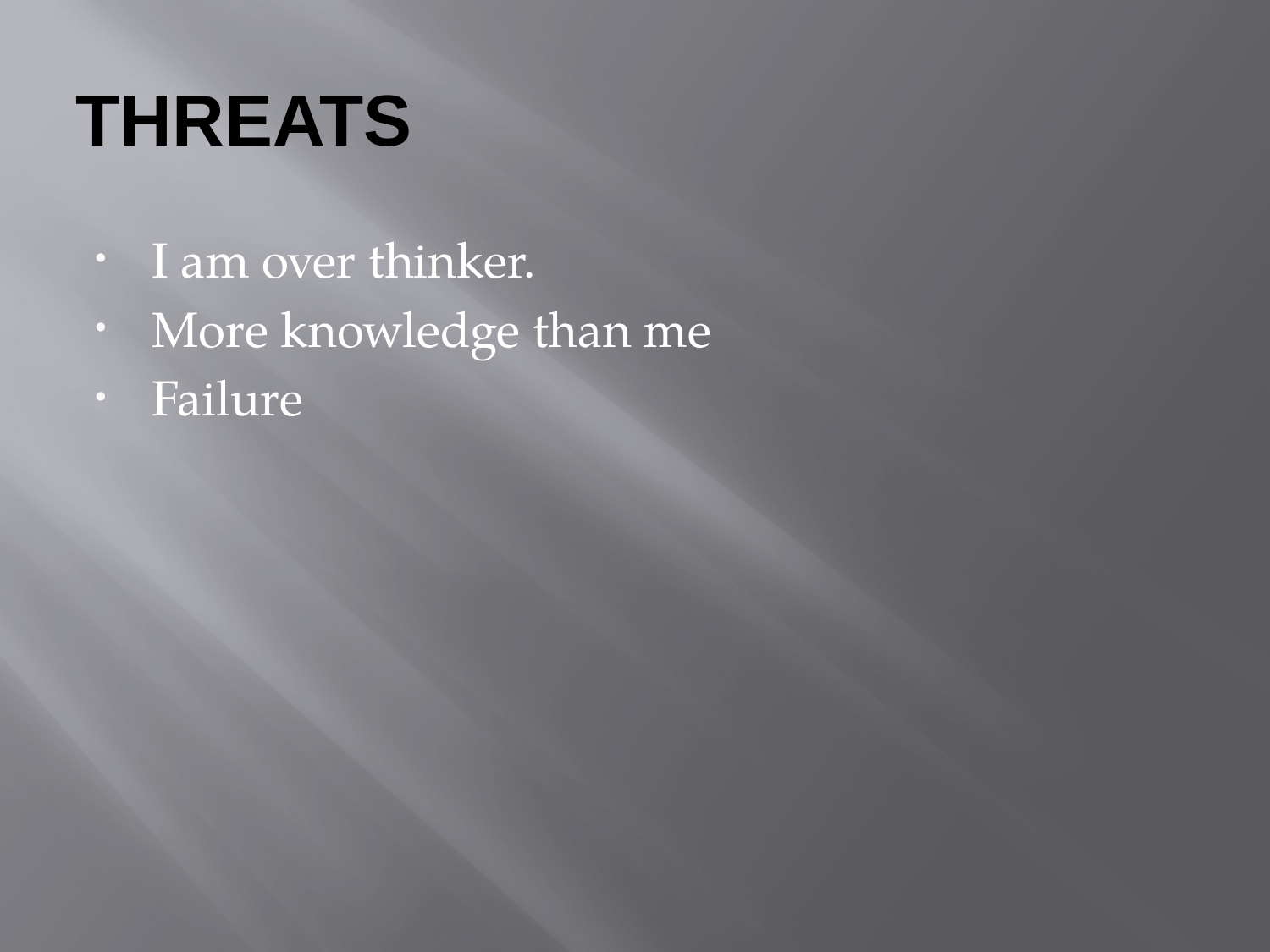

# THREATS
I am over thinker.
More knowledge than me
Failure